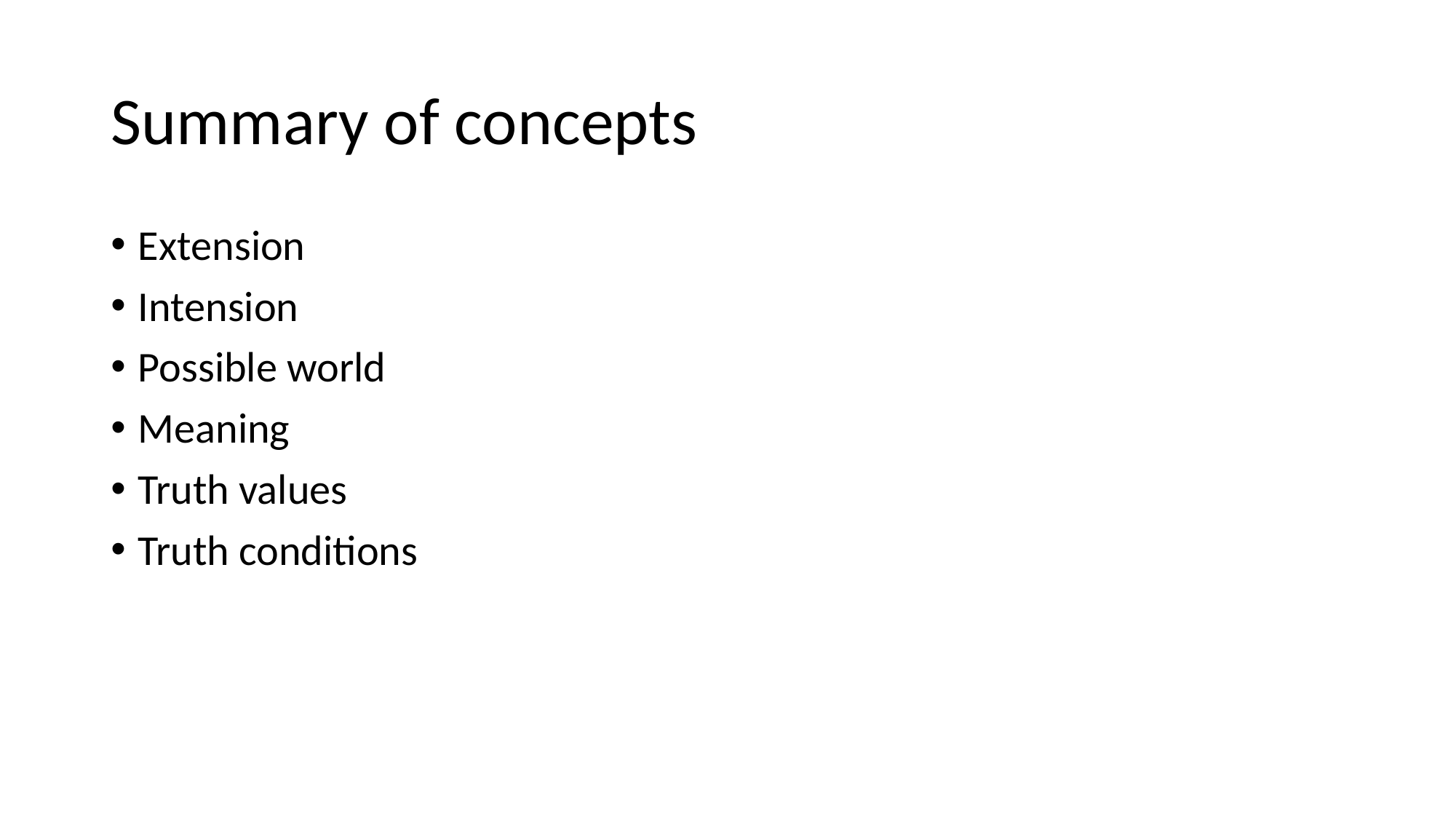

# Summary of concepts
Extension
Intension
Possible world
Meaning
Truth values
Truth conditions